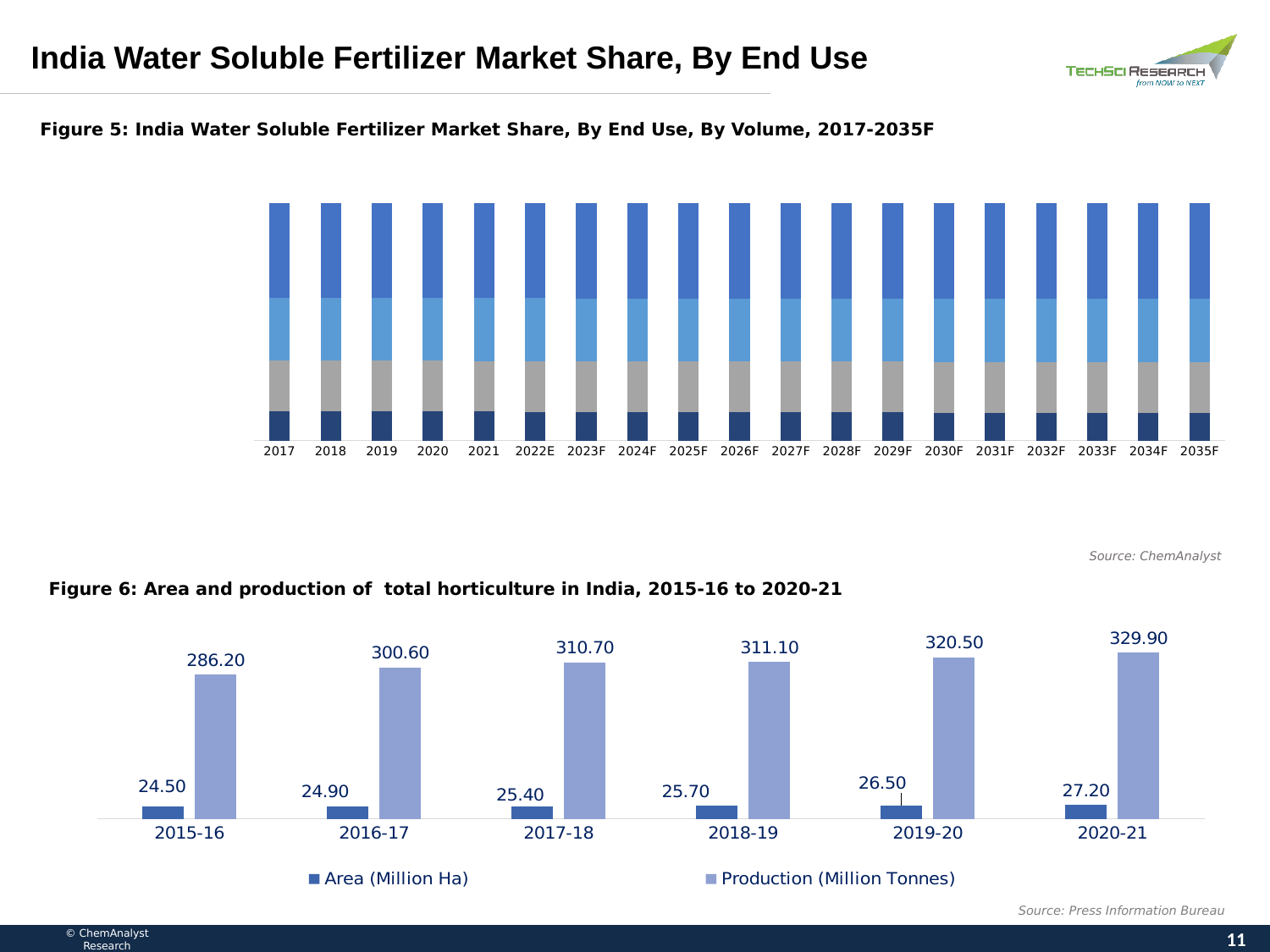

India Water Soluble Fertilizer Market Share, By End Use
Figure 5: India Water Soluble Fertilizer Market Share, By End Use, By Volume, 2017-2035F

### Chart

| Category | Field & Cash Crops | Foliage Crops | Fruits & Vegetable | Gardening & Horticulture |
|---|---|---|---|---|
|  | 0.12318959999999998 | 0.21285303000000003 | 0.26397566 | 0.39998171 |
|  | 0.12251629000000006 | 0.21314540000000004 | 0.2642642800000001 | 0.40007403000000014 |
|  | 0.12247287000000003 | 0.21297931 | 0.26441915 | 0.40012867 |
|  | 0.12154724999999998 | 0.21329823 | 0.26453003 | 0.40062449000000006 |
|  | 0.12130006000000004 | 0.21302393 | 0.26461172 | 0.40106429 |
|  | 0.12079699000000005 | 0.21314244 | 0.26486405 | 0.40119652 |
|  | 0.11987614999999995 | 0.21335176 | 0.26508470999999995 | 0.4016873799999999 |
|  | 0.11958199999999995 | 0.21365345 | 0.26499398999999996 | 0.40177056 |
|  | 0.11884687000000001 | 0.21387845000000005 | 0.26527675000000006 | 0.40199793000000006 |
|  | 0.11889564000000004 | 0.21372182 | 0.26523206 | 0.4021504800000001 |
|  | 0.11850593000000002 | 0.21407732000000002 | 0.26539661999999997 | 0.40202013 |
|  | 0.11785978999999996 | 0.21399045 | 0.26550703999999997 | 0.40264272 |
|  | 0.11779153 | 0.21390486 | 0.26580923 | 0.40249438000000004 |
|  | 0.11736685999999995 | 0.21370076000000005 | 0.26592804999999997 | 0.40300433 |
|  | 0.11703557999999999 | 0.21366303999999997 | 0.26618342 | 0.40311796 |
|  | 0.11669588000000006 | 0.21339438999999996 | 0.26638579 | 0.40352394 |
|  | 0.11699451000000002 | 0.21322206999999996 | 0.26627818 | 0.40350524 |
|  | 0.11671461000000002 | 0.21303252000000006 | 0.26647897 | 0.4037739 |
|  | 0.11643592999999995 | 0.21315159000000003 | 0.26669149 | 0.40372098999999995 |
Source: ChemAnalyst
Figure 6: Area and production of  total horticulture in India, 2015-16 to 2020-21

### Chart

| Category | Area (Million Ha) | Production (Million Tonnes) |
|---|---|---|
| 2015-16 | 24.5 | 286.2 |
| 2016-17 | 24.9 | 300.6 |
| 2017-18 | 25.4 | 310.7 |
| 2018-19 | 25.7 | 311.1 |
| 2019-20 | 26.5 | 320.5 |
| 2020-21 | 27.2 | 329.9 |
Source: Press Information Bureau
11